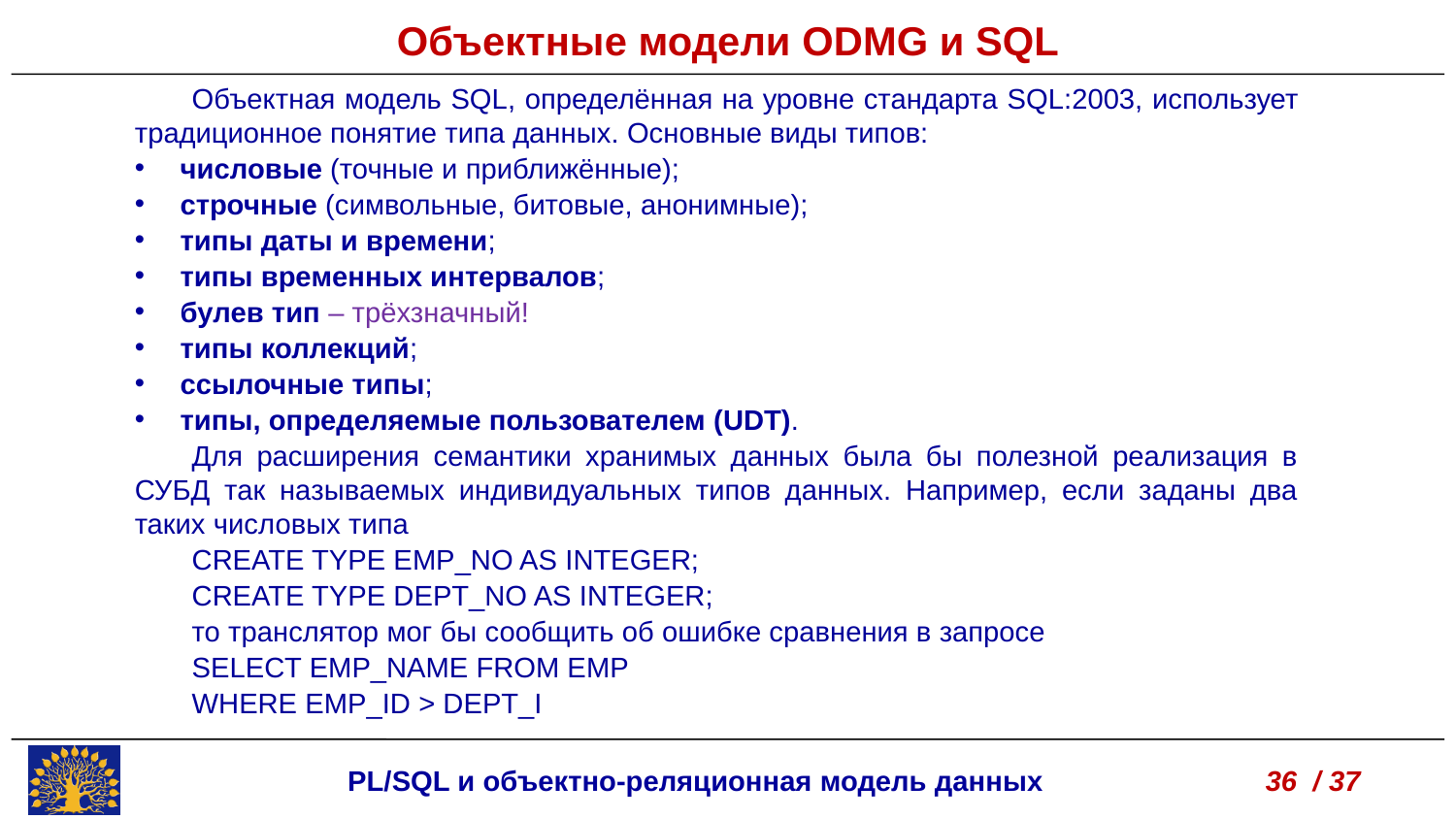

Объектные модели ODMG и SQL
Объектная модель SQL, определённая на уровне стандарта SQL:2003, использует традиционное понятие типа данных. Основные виды типов:
числовые (точные и приближённые);
строчные (символьные, битовые, анонимные);
типы даты и времени;
типы временных интервалов;
булев тип – трёхзначный!
типы коллекций;
ссылочные типы;
типы, определяемые пользователем (UDT).
Для расширения семантики хранимых данных была бы полезной реализация в СУБД так называемых индивидуальных типов данных. Например, если заданы два таких числовых типа
CREATE TYPE EMP_NO AS INTEGER;
CREATE TYPE DEPT_NO AS INTEGER;
то транслятор мог бы сообщить об ошибке сравнения в запросе
SELECT EMP_NAME FROM EMP
WHERE EMP_ID > DEPT_I